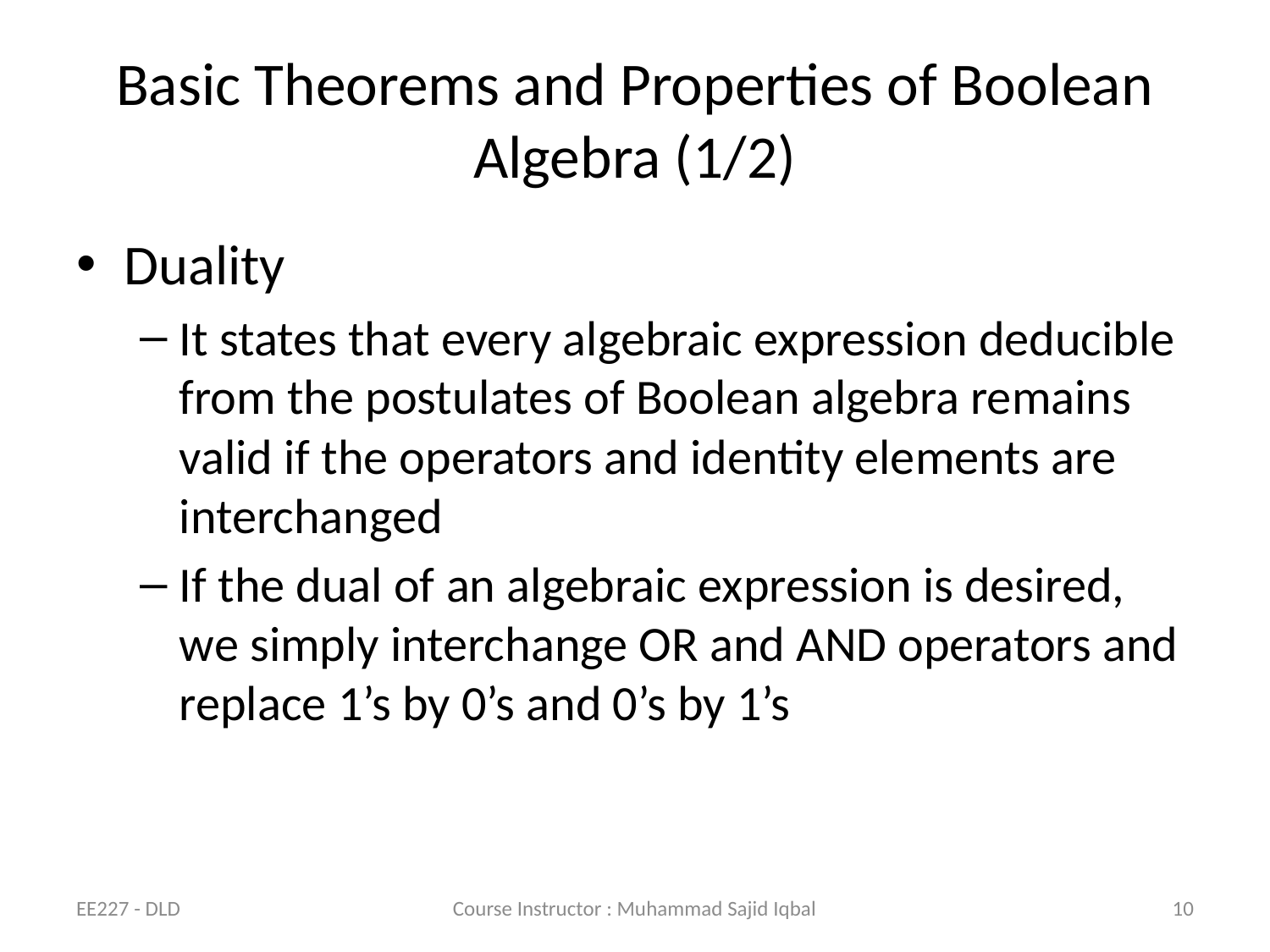

# Basic Theorems and Properties of Boolean Algebra (1/2)
Duality
It states that every algebraic expression deducible from the postulates of Boolean algebra remains valid if the operators and identity elements are interchanged
If the dual of an algebraic expression is desired, we simply interchange OR and AND operators and replace 1’s by 0’s and 0’s by 1’s
EE227 - DLD
Course Instructor : Muhammad Sajid Iqbal
10